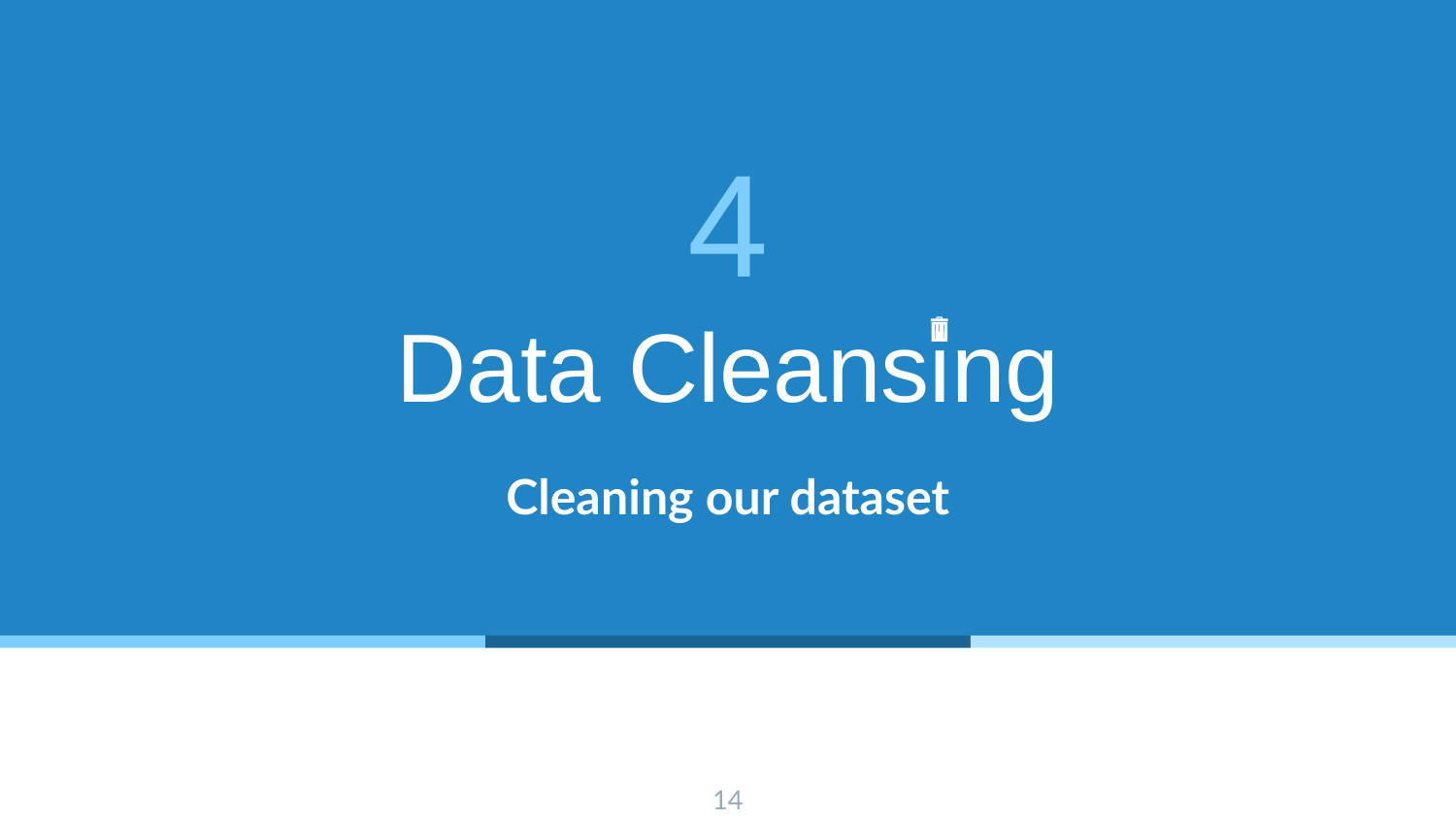

# 4
Data Cleansing

Cleaning our dataset
14